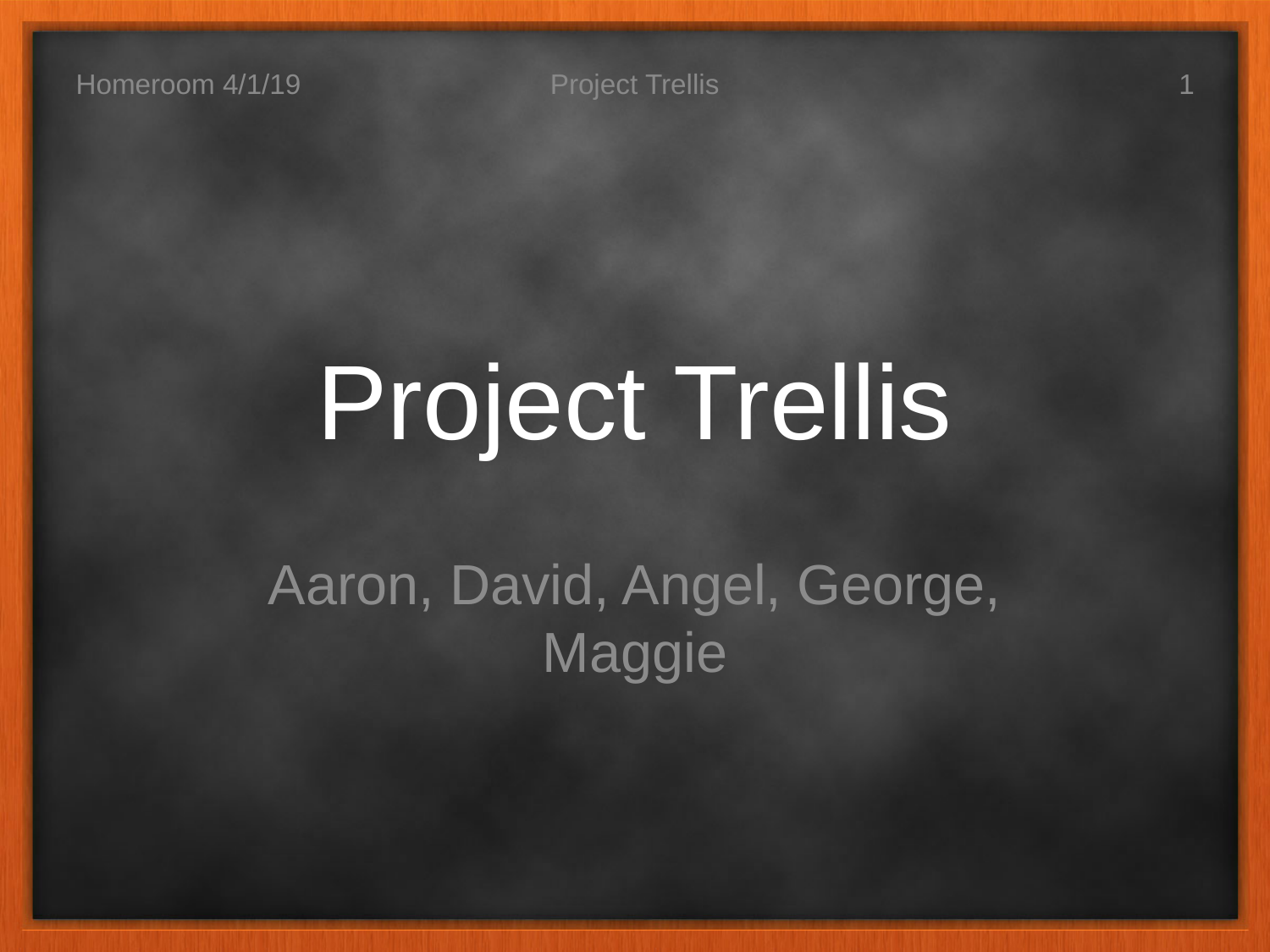

Homeroom 4/1/19
1
Project Trellis
# Project Trellis
Aaron, David, Angel, George, Maggie